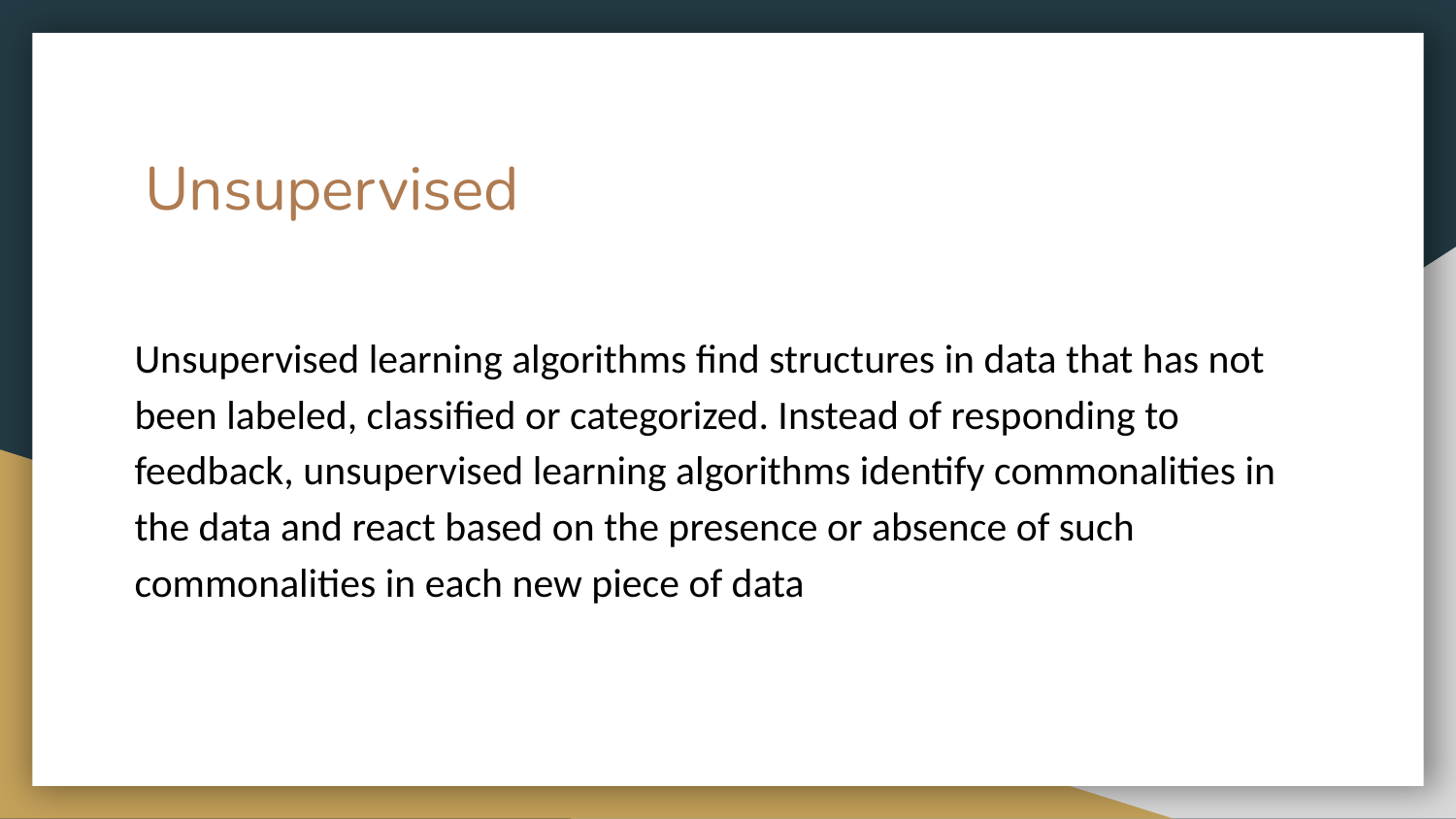

# Unsupervised
Unsupervised learning algorithms find structures in data that has not been labeled, classified or categorized. Instead of responding to feedback, unsupervised learning algorithms identify commonalities in the data and react based on the presence or absence of such commonalities in each new piece of data